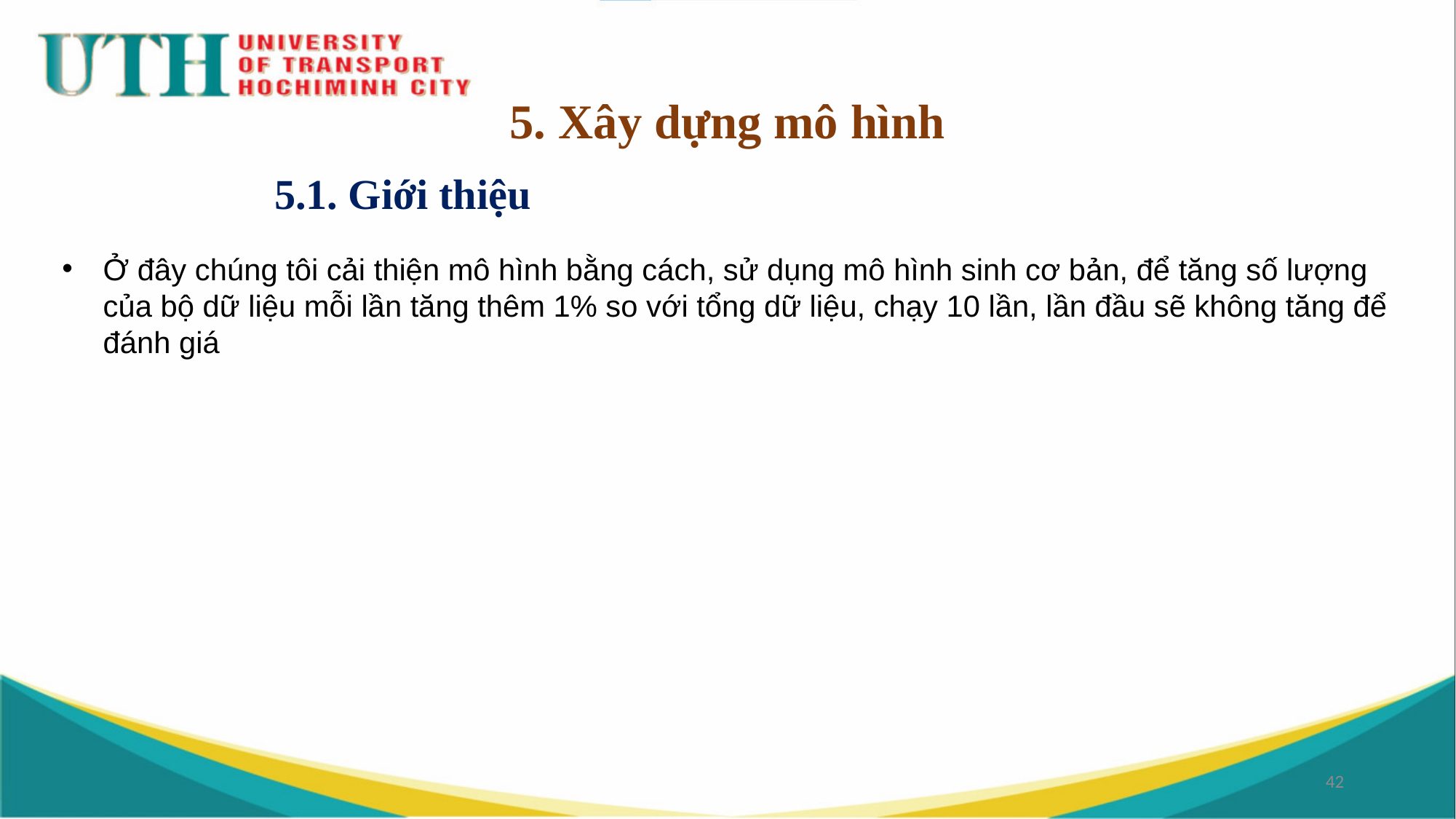

# 5. Xây dựng mô hình
 5.1. Giới thiệu
Ở đây chúng tôi cải thiện mô hình bằng cách, sử dụng mô hình sinh cơ bản, để tăng số lượng của bộ dữ liệu mỗi lần tăng thêm 1% so với tổng dữ liệu, chạy 10 lần, lần đầu sẽ không tăng để đánh giá
42